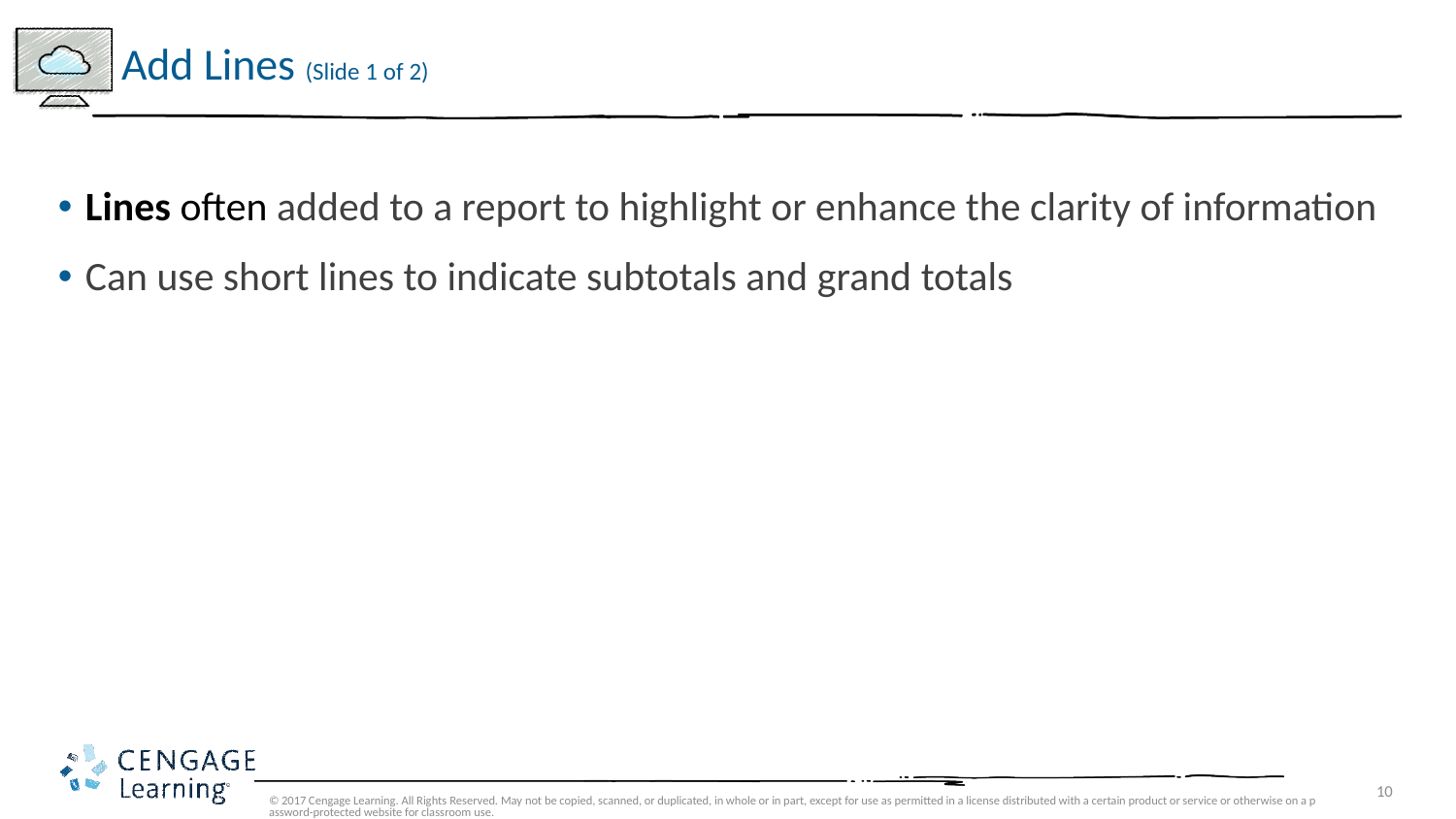

# Add Lines (Slide 1 of 2)
Lines often added to a report to highlight or enhance the clarity of information
Can use short lines to indicate subtotals and grand totals
© 2017 Cengage Learning. All Rights Reserved. May not be copied, scanned, or duplicated, in whole or in part, except for use as permitted in a license distributed with a certain product or service or otherwise on a password-protected website for classroom use.